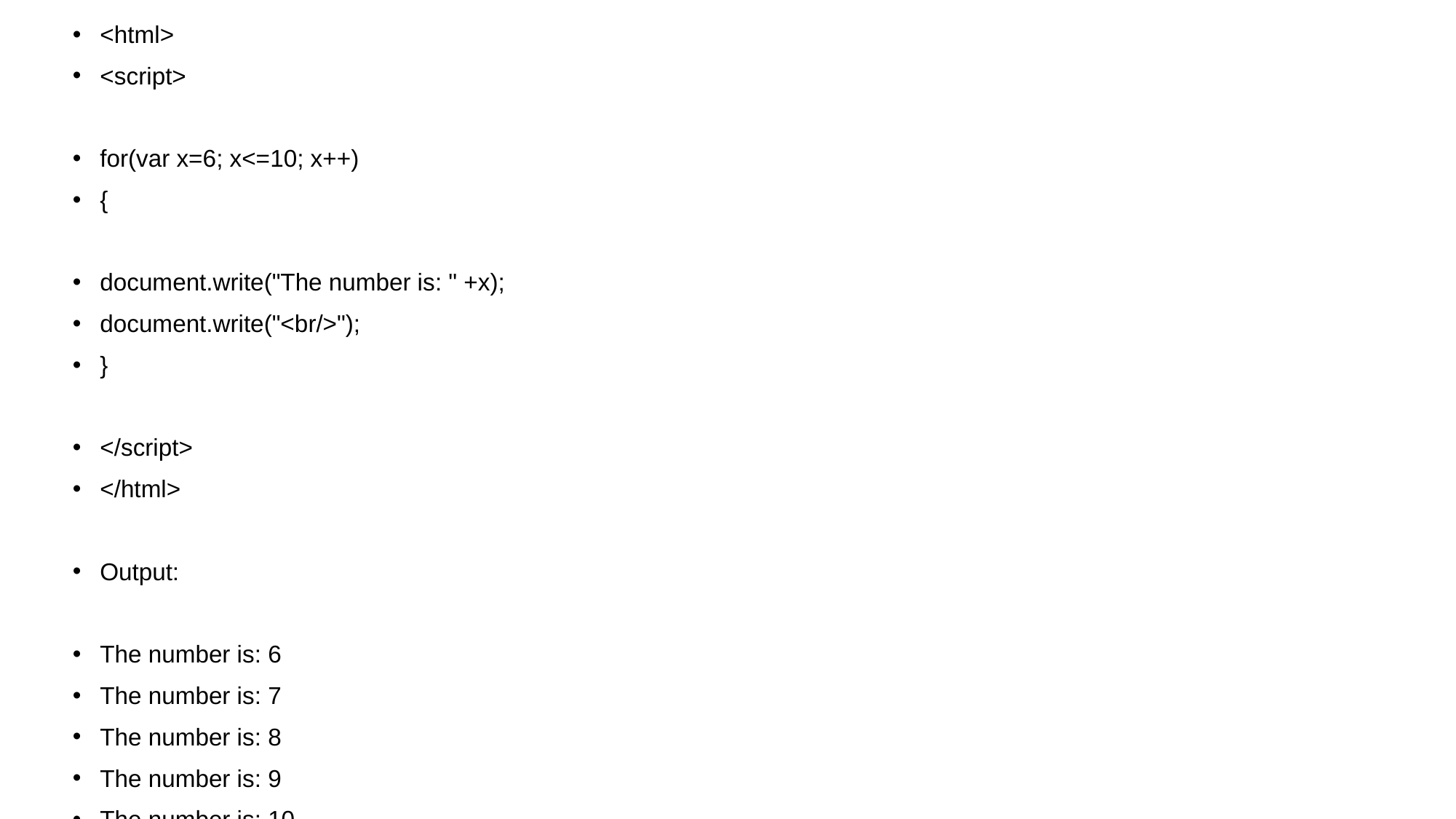

# for loop

<html>
<script>

for(var x=6; x<=10; x++)
{

document.write("The number is: " +x);
document.write("<br/>");
}

</script>
</html>

Output:

The number is: 6
The number is: 7
The number is: 8
The number is: 9
The number is: 10